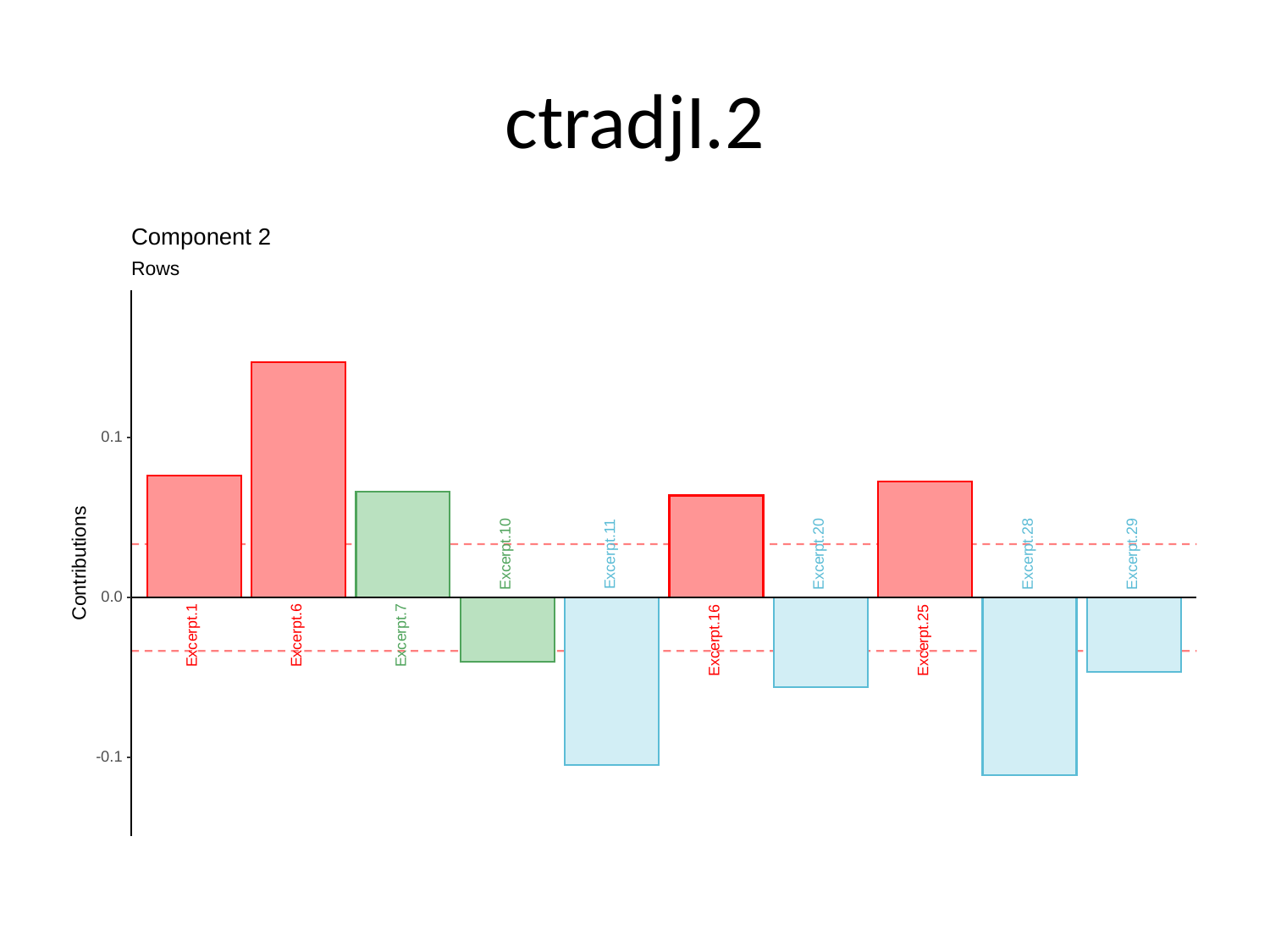

# ctradjI.2

Component 2
Rows

0.1

Excerpt.10
Excerpt.11
Excerpt.20
Excerpt.28
Excerpt.29
Contributions
0.0

Excerpt.1
Excerpt.6
Excerpt.7
Excerpt.16
Excerpt.25

-0.1